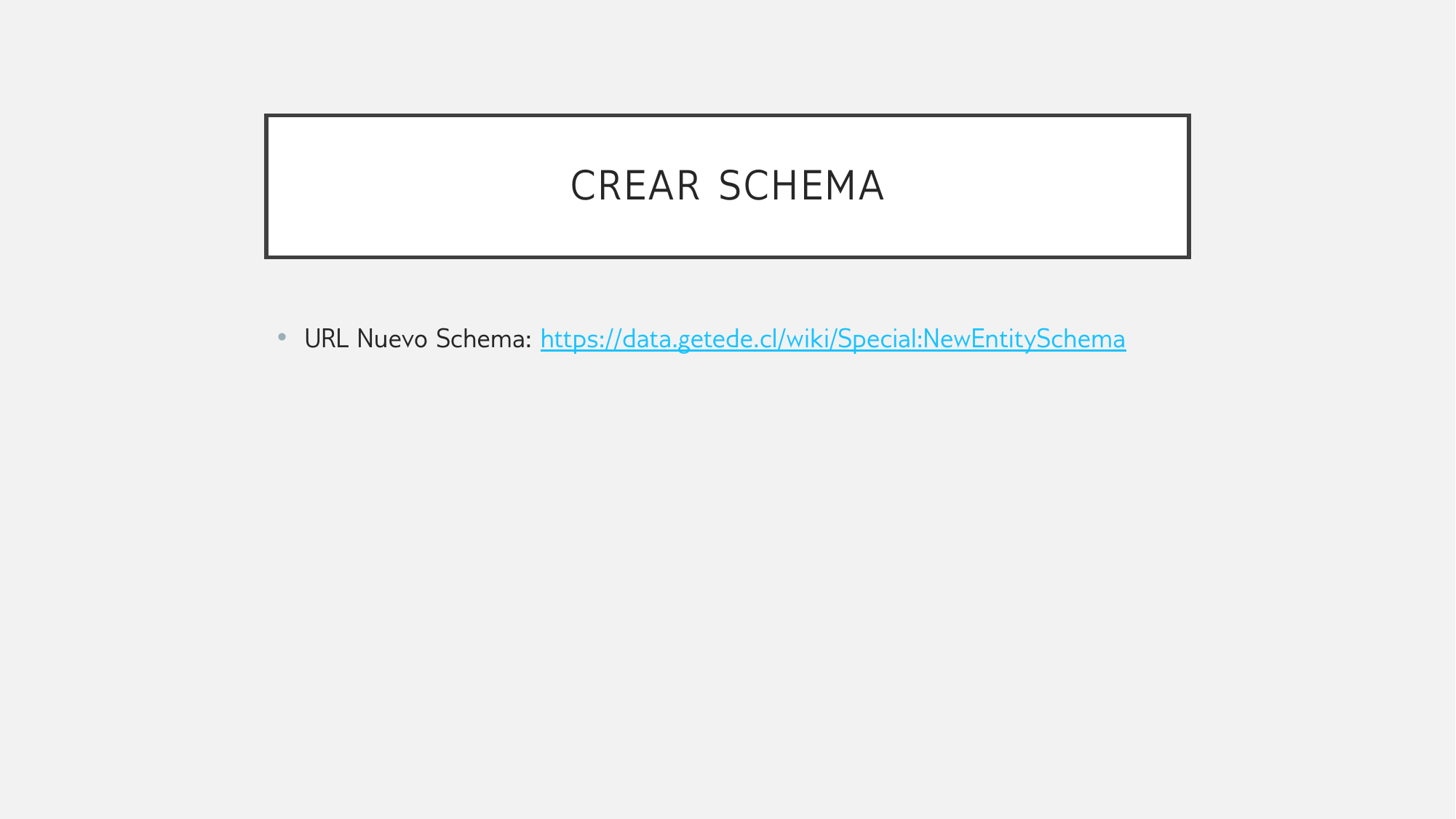

# Crear schema
URL Nuevo Schema: https://data.getede.cl/wiki/Special:NewEntitySchema